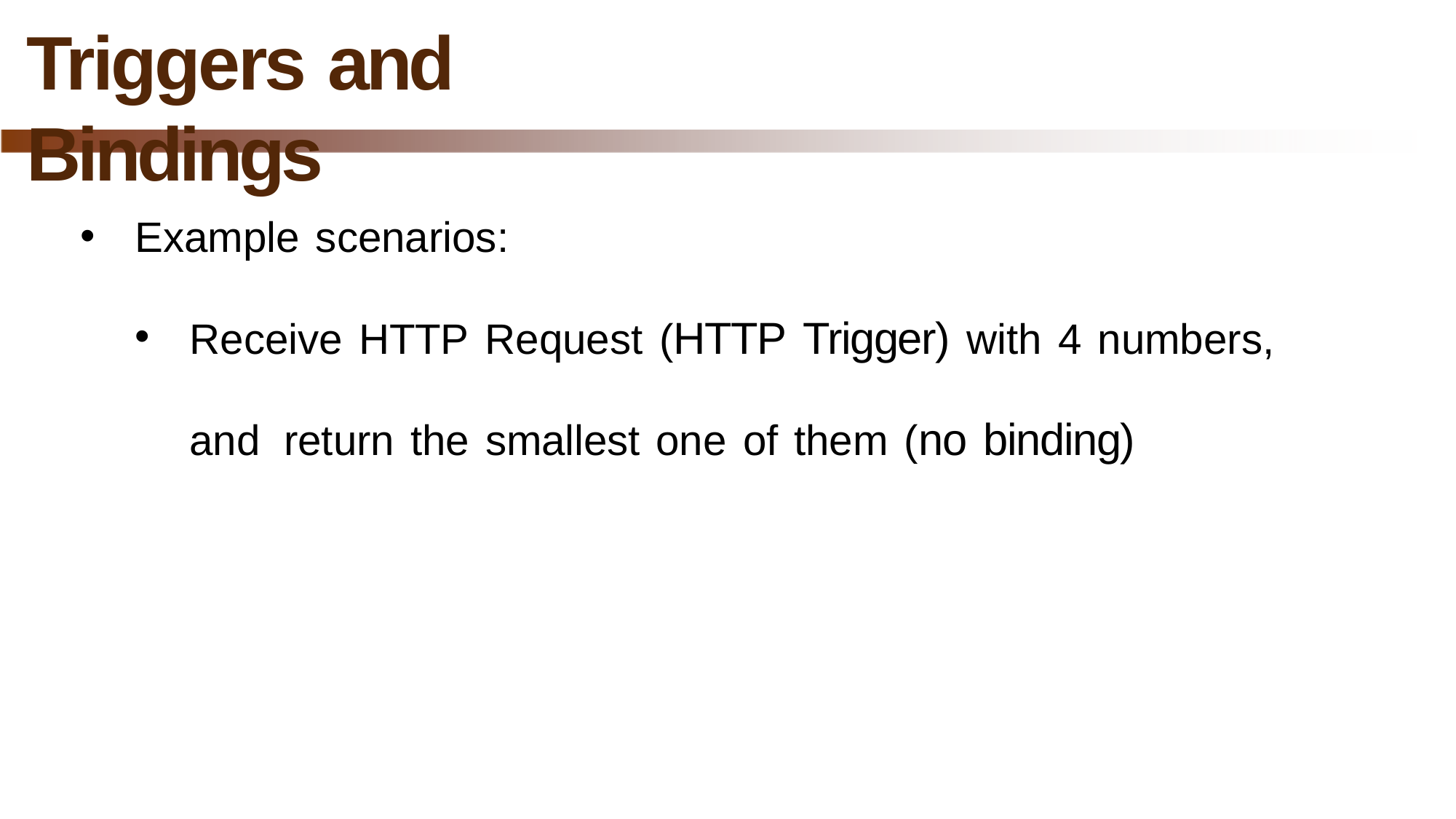

# Triggers and Bindings
Example scenarios:
Receive HTTP Request (HTTP Trigger) with 4 numbers, and  return the smallest one of them (no binding)